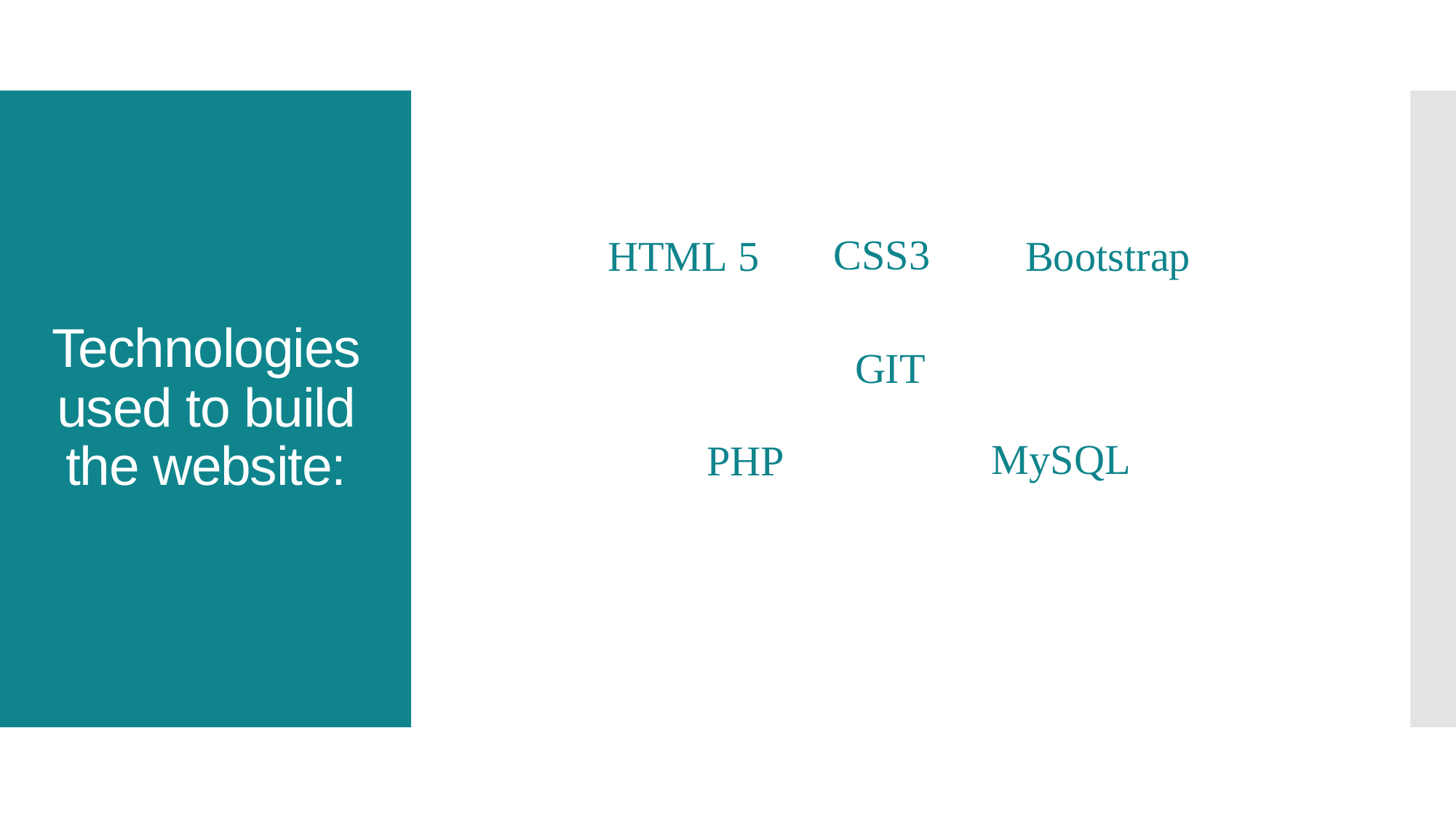

# Technologies used to build the website:
CSS3
HTML 5
Bootstrap
GIT
MySQL
PHP